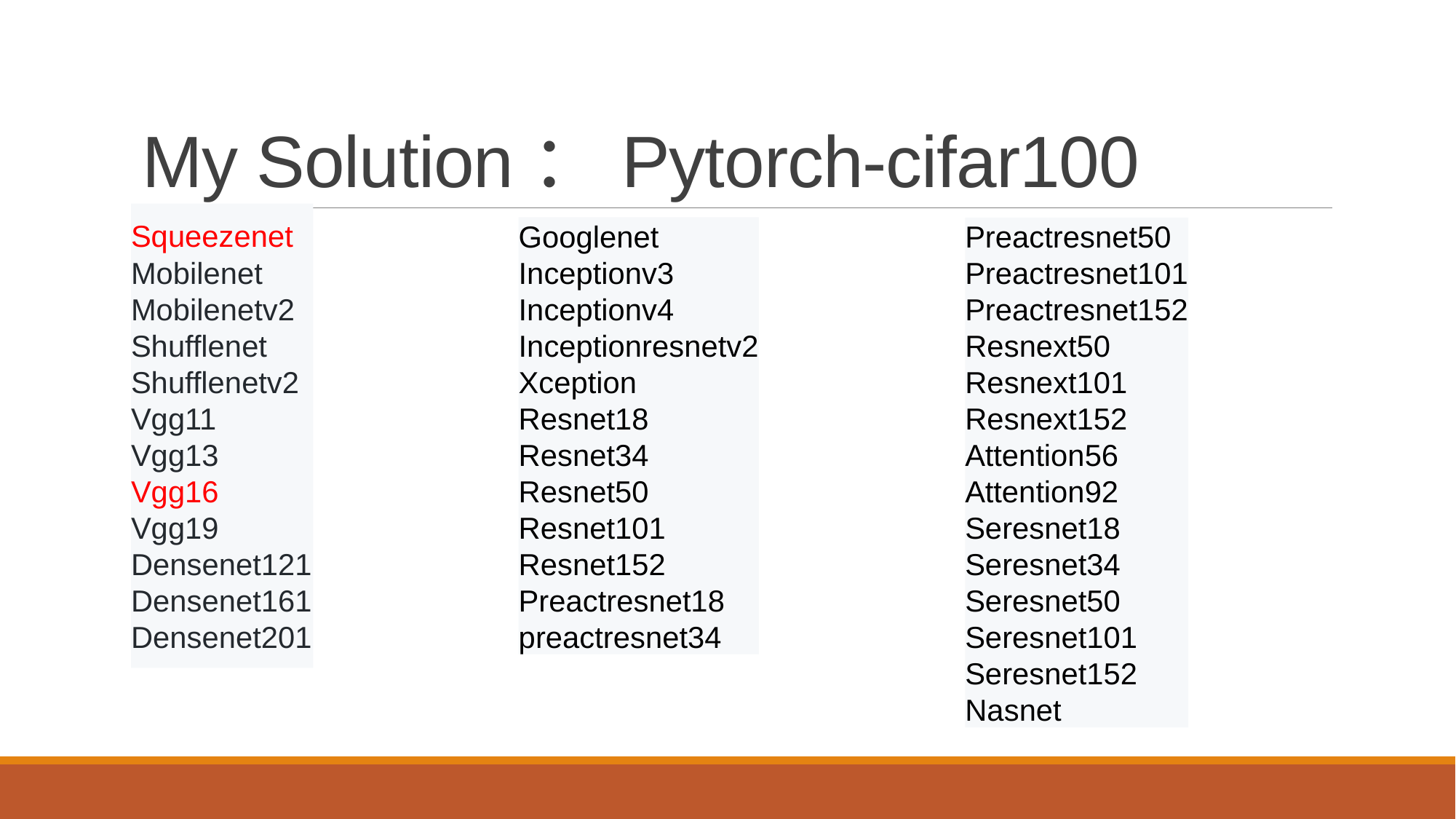

# My Solution：Pytorch-cifar100
Googlenet
Inceptionv3
Inceptionv4
Inceptionresnetv2
Xception
Resnet18
Resnet34
Resnet50
Resnet101
Resnet152
Preactresnet18
preactresnet34
Squeezenet
Mobilenet
Mobilenetv2
Shufflenet
Shufflenetv2
Vgg11
Vgg13
Vgg16
Vgg19
Densenet121
Densenet161
Densenet201
Preactresnet50
Preactresnet101
Preactresnet152
Resnext50
Resnext101
Resnext152
Attention56
Attention92
Seresnet18
Seresnet34
Seresnet50
Seresnet101
Seresnet152
Nasnet